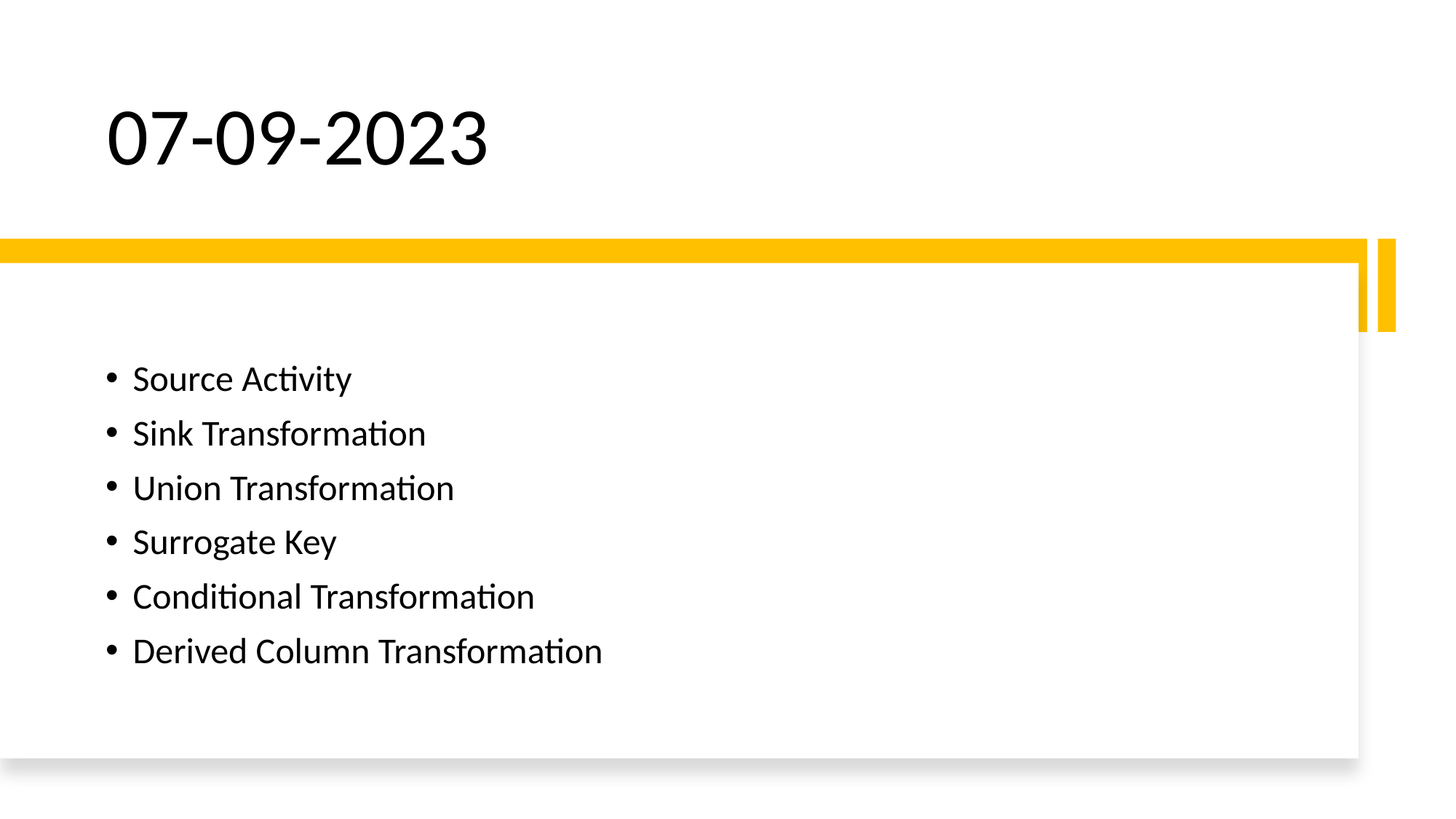

# 07-09-2023

Source Activity
Sink Transformation
Union Transformation
Surrogate Key
Conditional Transformation
Derived Column Transformation